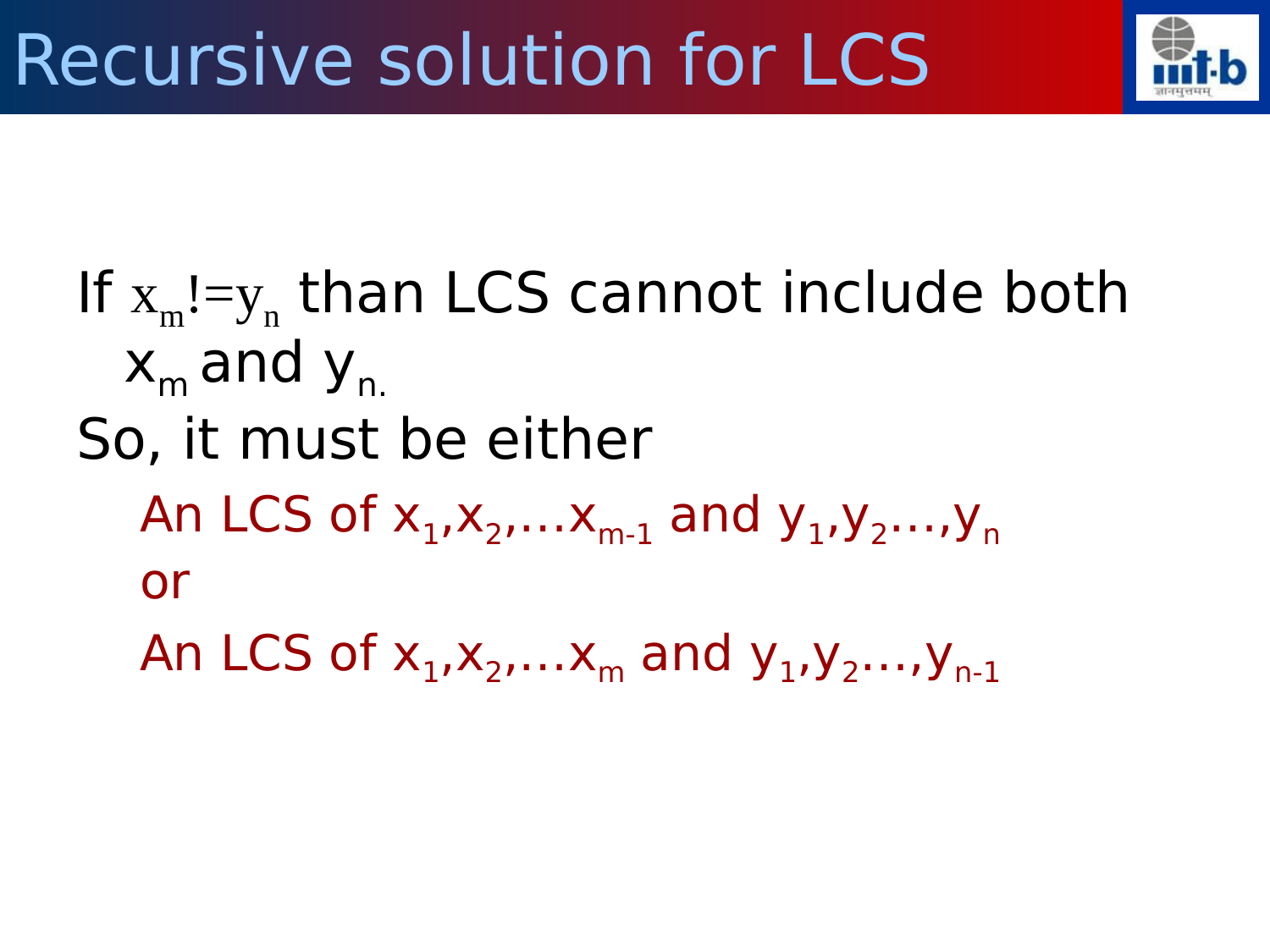

Recursive solution for LCS

If xm!=yn than LCS cannot include both xm and yn.
So, it must be either
An LCS of x1,x2,…xm-1 and y1,y2…,yn
or
An LCS of x1,x2,…xm and y1,y2…,yn-1